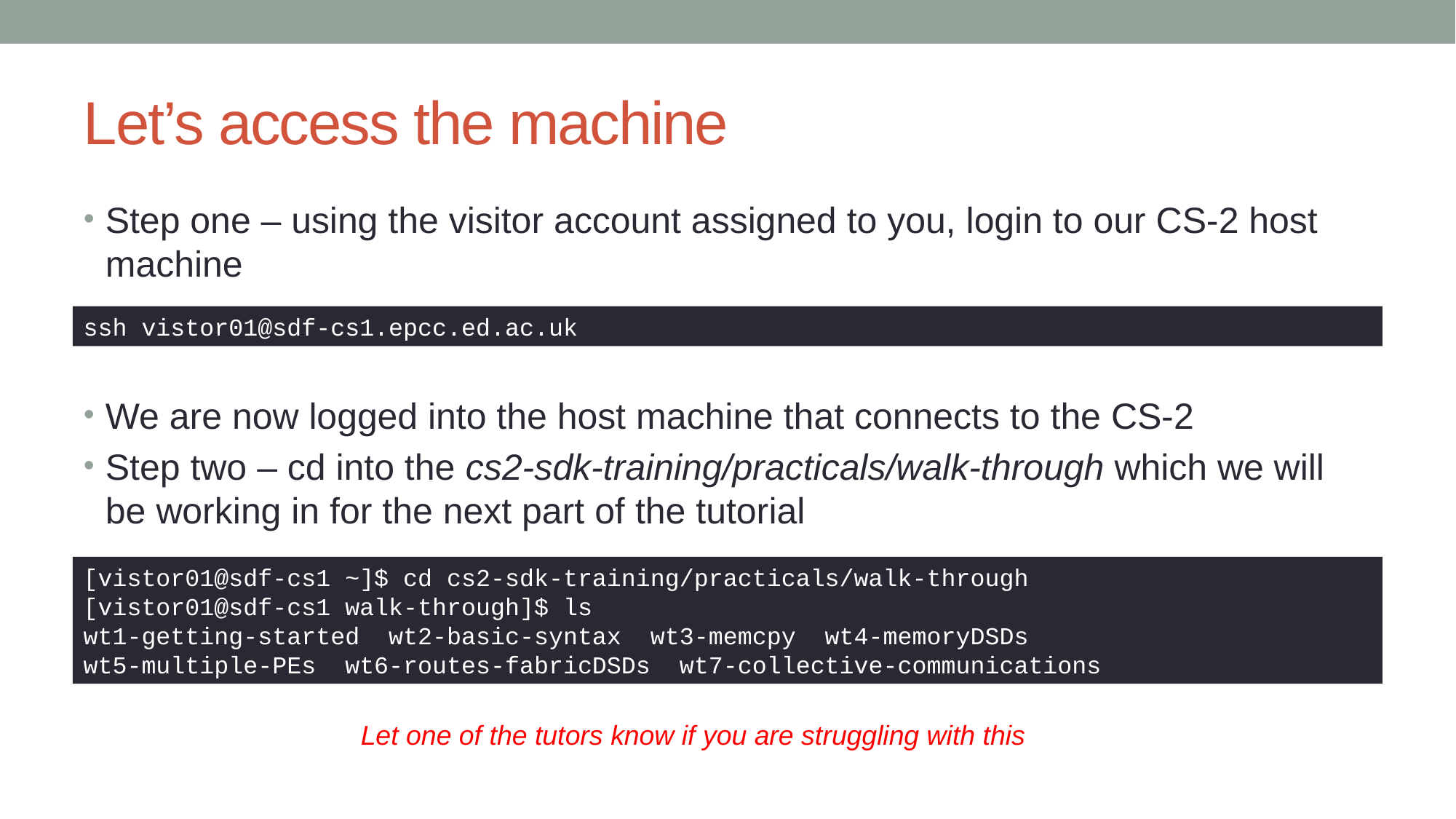

# Let’s access the machine
Step one – using the visitor account assigned to you, login to our CS-2 host machine
ssh vistor01@sdf-cs1.epcc.ed.ac.uk
We are now logged into the host machine that connects to the CS-2
Step two – cd into the cs2-sdk-training/practicals/walk-through which we will be working in for the next part of the tutorial
[vistor01@sdf-cs1 ~]$ cd cs2-sdk-training/practicals/walk-through
[vistor01@sdf-cs1 walk-through]$ ls
wt1-getting-started  wt2-basic-syntax  wt3-memcpy  wt4-memoryDSDs
wt5-multiple-PEs  wt6-routes-fabricDSDs  wt7-collective-communications
Let one of the tutors know if you are struggling with this